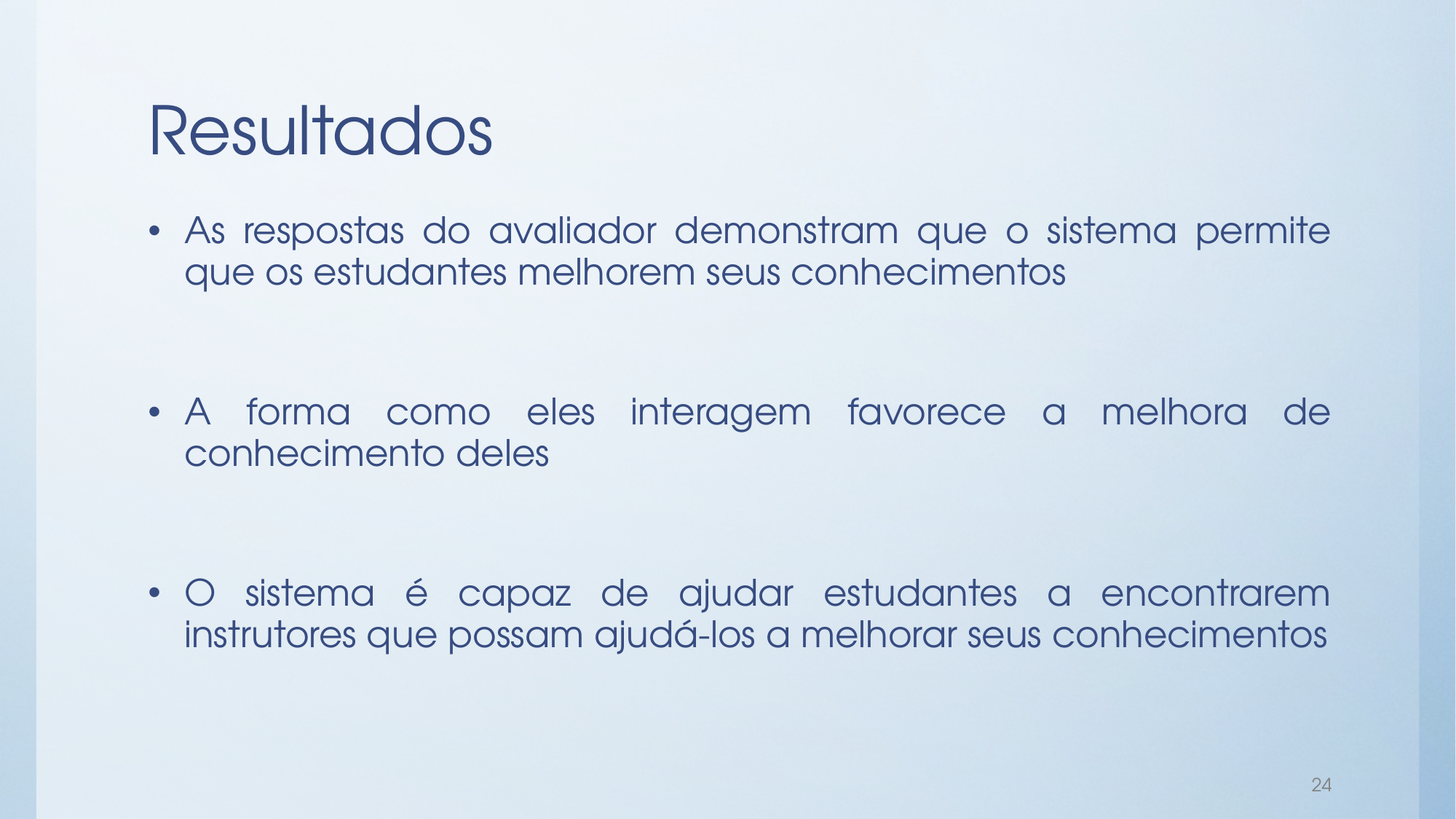

# Resultados
As respostas do avaliador demonstram que o sistema permite que os estudantes melhorem seus conhecimentos

A forma como eles interagem favorece a melhora de conhecimento deles

O sistema é capaz de ajudar estudantes a encontrarem instrutores que possam ajudá-los a melhorar seus conhecimentos

24